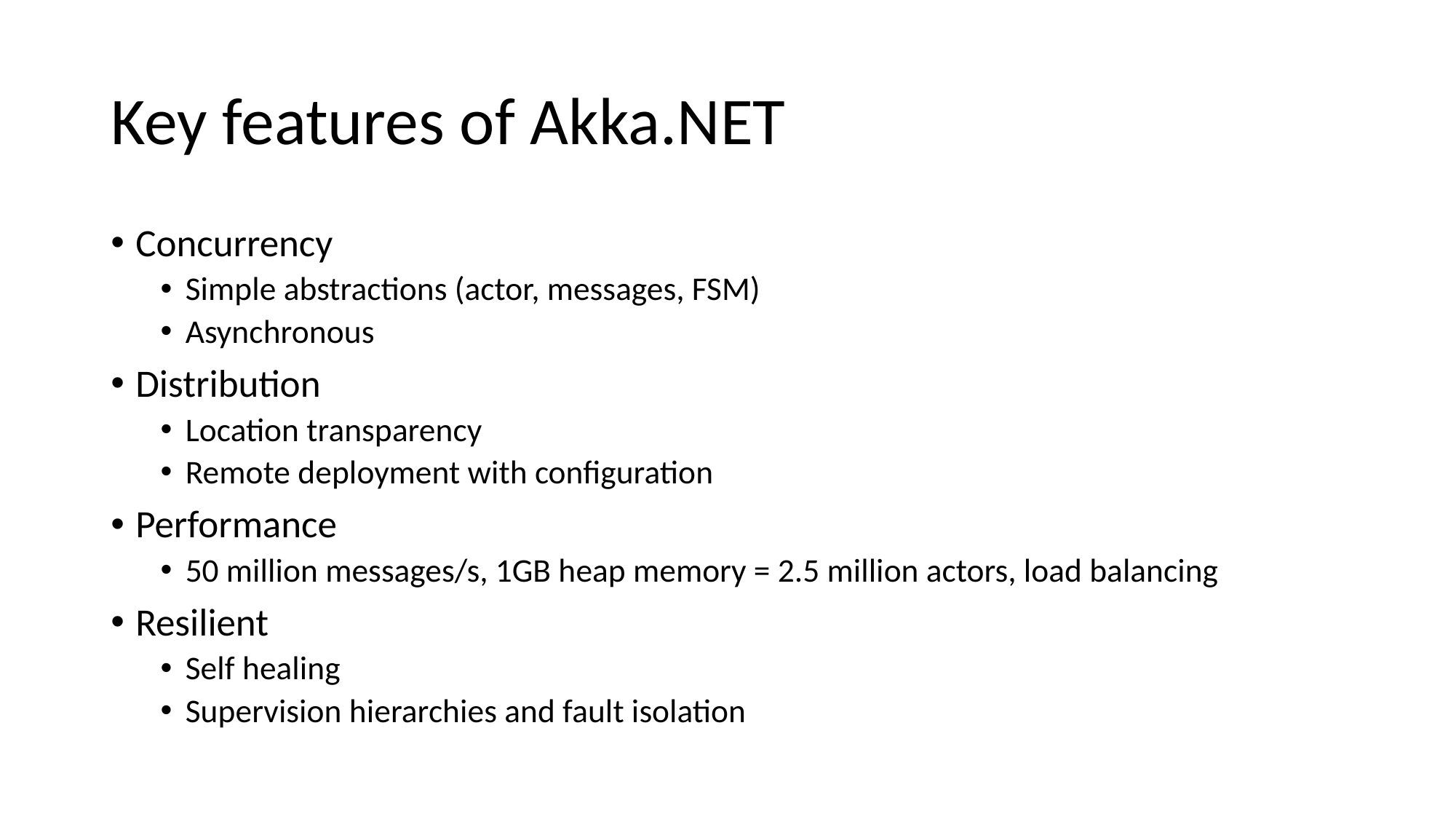

# Key features of Akka.NET
Concurrency
Simple abstractions (actor, messages, FSM)
Asynchronous
Distribution
Location transparency
Remote deployment with configuration
Performance
50 million messages/s, 1GB heap memory = 2.5 million actors, load balancing
Resilient
Self healing
Supervision hierarchies and fault isolation